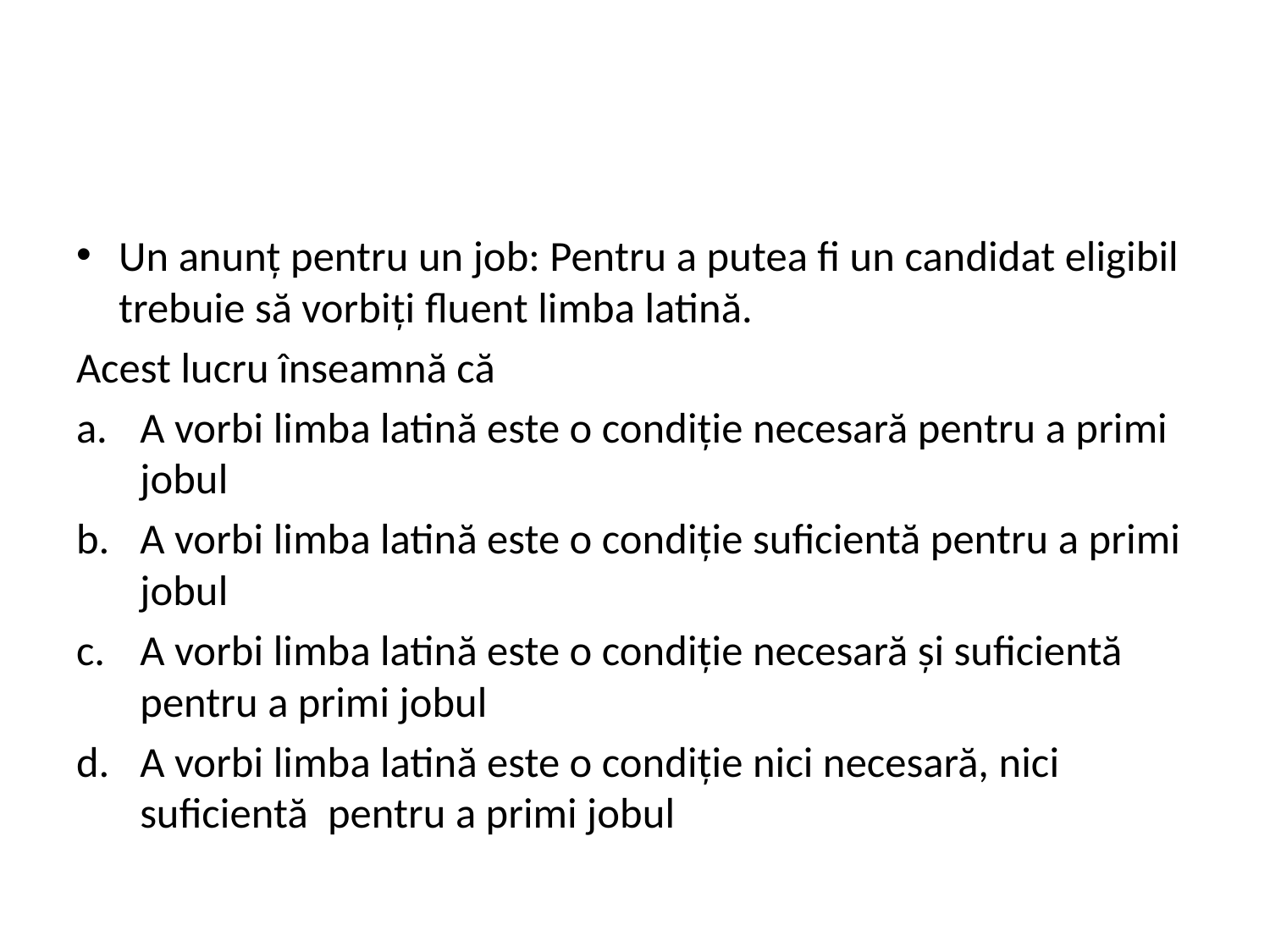

Un anunț pentru un job: Pentru a putea fi un candidat eligibil trebuie să vorbiți fluent limba latină.
Acest lucru înseamnă că
A vorbi limba latină este o condiție necesară pentru a primi jobul
A vorbi limba latină este o condiție suficientă pentru a primi jobul
A vorbi limba latină este o condiție necesară și suficientă pentru a primi jobul
A vorbi limba latină este o condiție nici necesară, nici suficientă  pentru a primi jobul